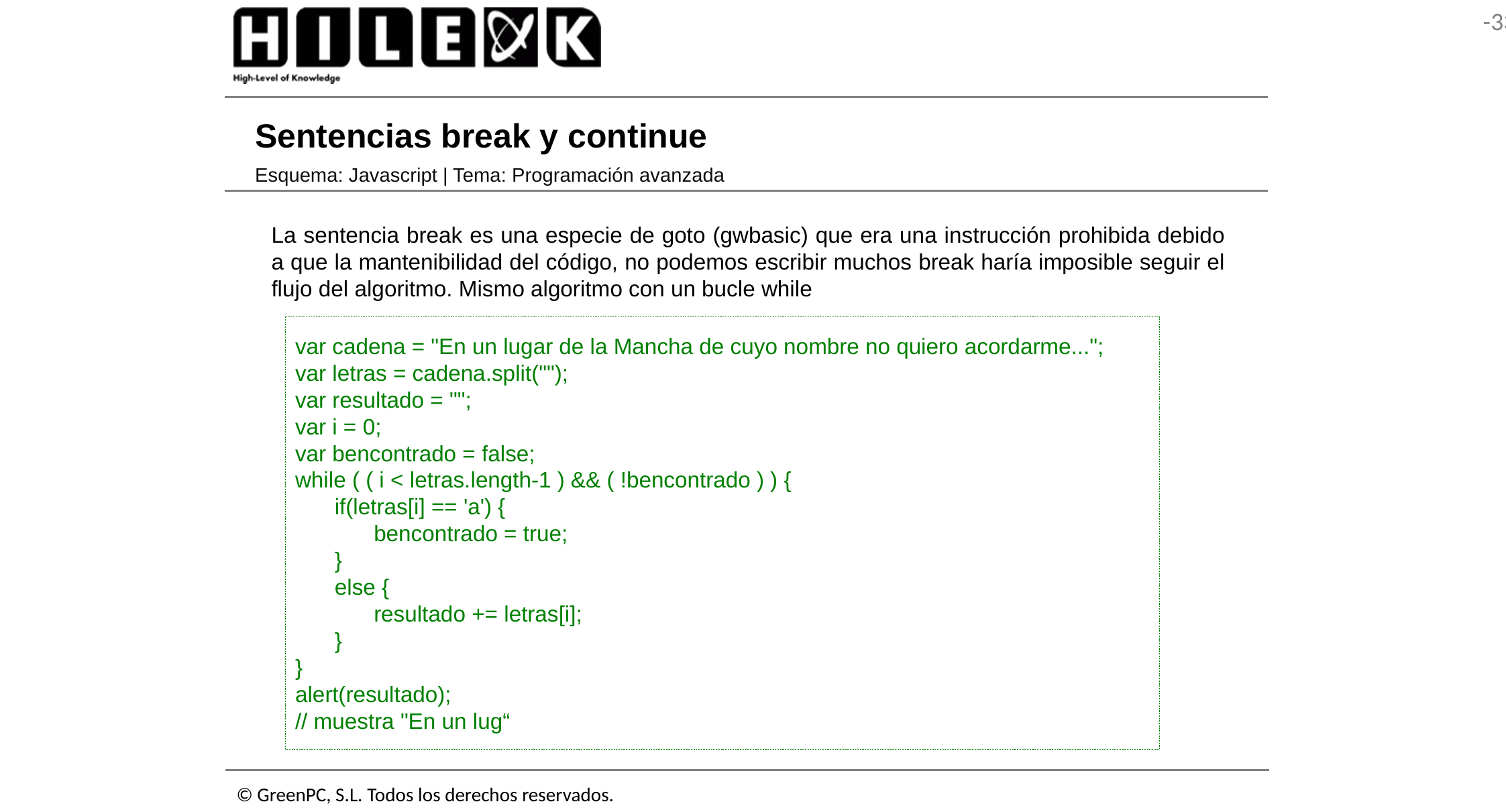

# Sentencias break y continue
Esquema: Javascript | Tema: Programación avanzada
La sentencia break es una especie de goto (gwbasic) que era una instrucción prohibida debido a que la mantenibilidad del código, no podemos escribir muchos break haría imposible seguir el flujo del algoritmo. Mismo algoritmo con un bucle while
var cadena = "En un lugar de la Mancha de cuyo nombre no quiero acordarme...";
var letras = cadena.split("");
var resultado = "";
var i = 0;
var bencontrado = false;
while ( ( i < letras.length-1 ) && ( !bencontrado ) ) {
	if(letras[i] == 'a') {
		bencontrado = true;
	}
	else {
		resultado += letras[i];
	}
}
alert(resultado);
// muestra "En un lug“